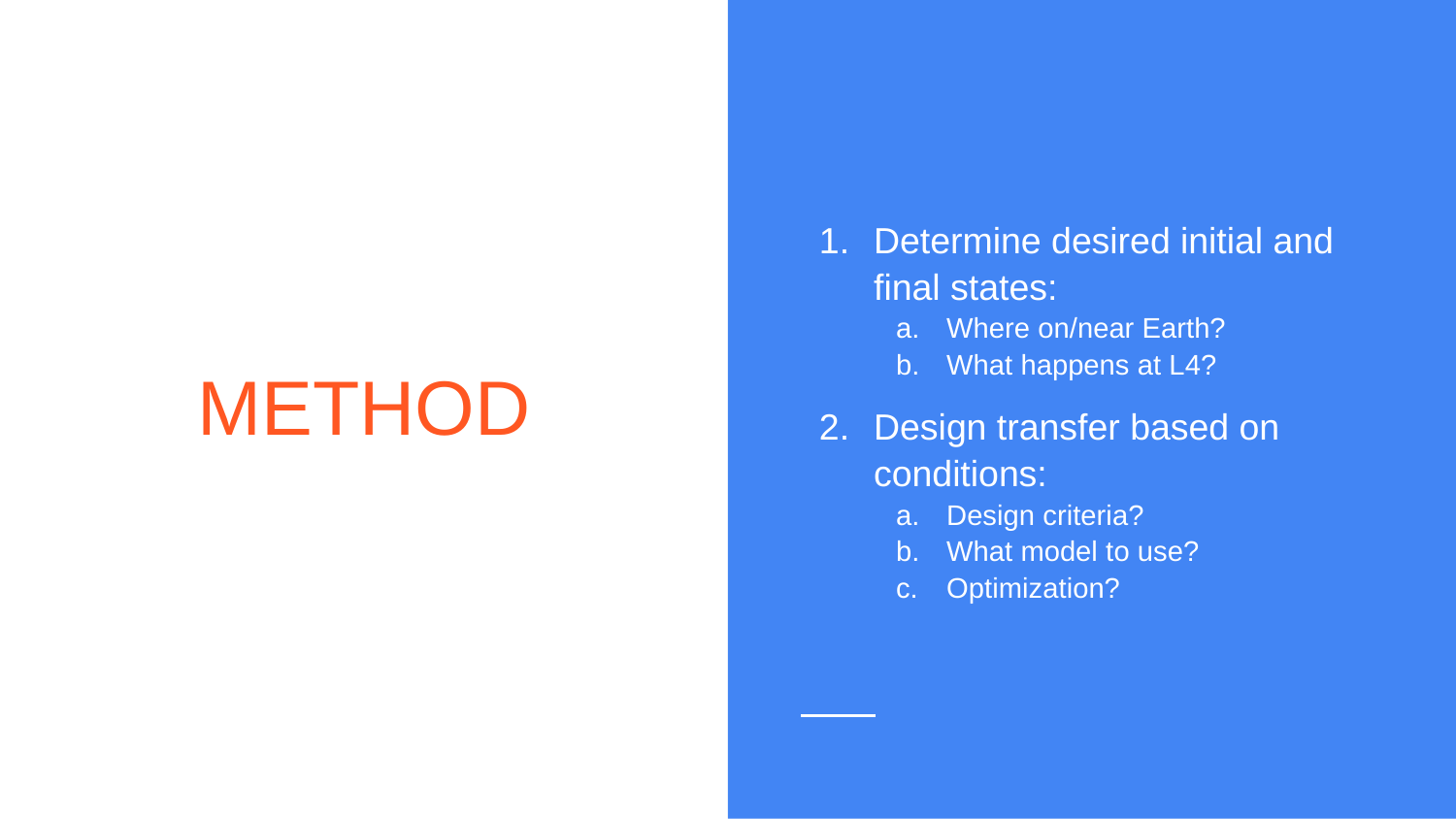

Determine desired initial and final states:
Where on/near Earth?
What happens at L4?
Design transfer based on conditions:
Design criteria?
What model to use?
Optimization?
# METHOD